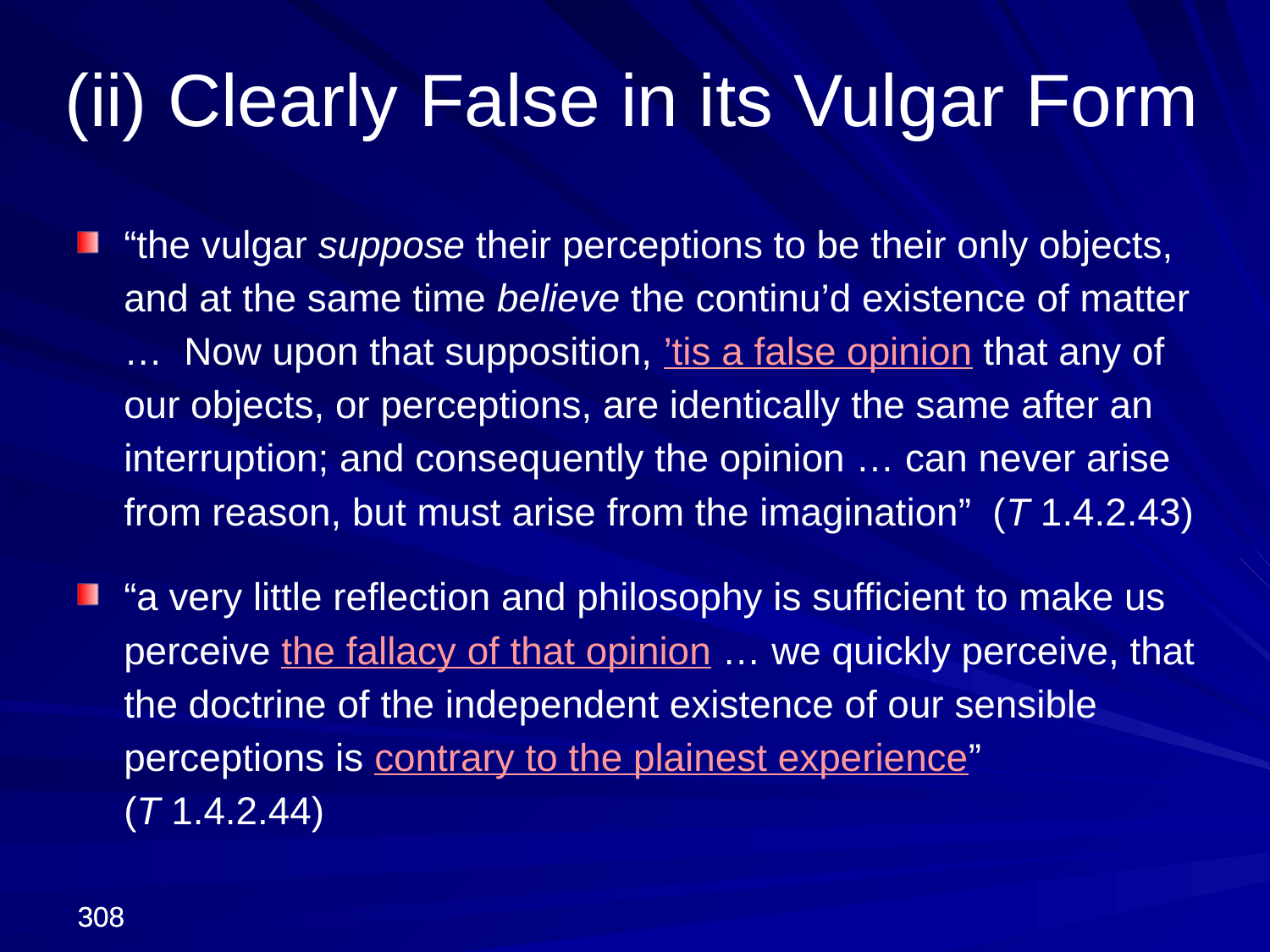

(ii) Clearly False in its Vulgar Form
“the vulgar suppose their perceptions to be their only objects, and at the same time believe the continu’d existence of matter …  Now upon that supposition, ’tis a false opinion that any of our objects, or perceptions, are identically the same after an interruption; and consequently the opinion … can never arise from reason, but must arise from the imagination”  (T 1.4.2.43)
“a very little reflection and philosophy is sufficient to make us perceive the fallacy of that opinion … we quickly perceive, that the doctrine of the independent existence of our sensible perceptions is contrary to the plainest experience”  (T 1.4.2.44)
308
308